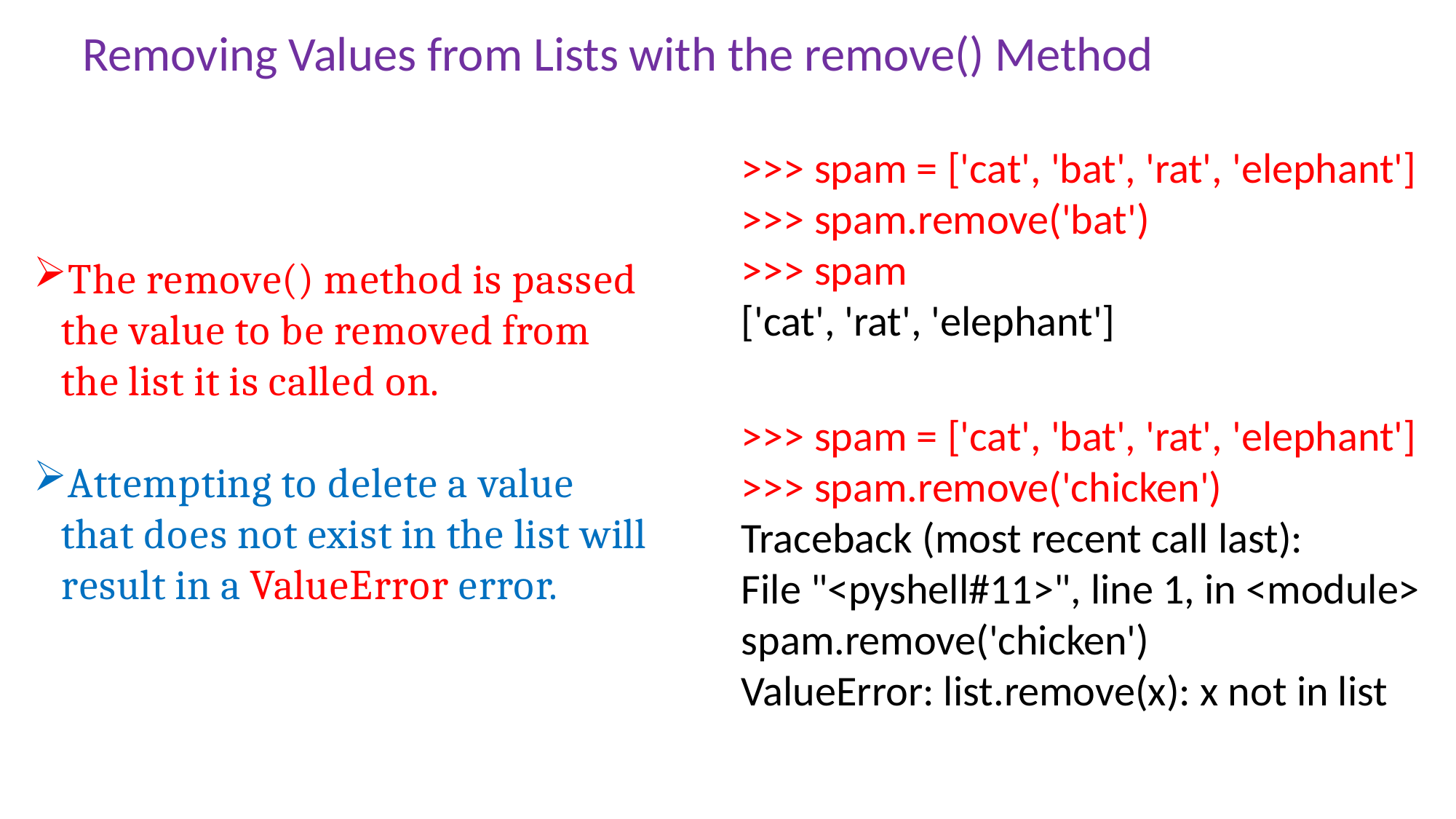

# Removing Values from Lists with the remove() Method
>>> spam = ['cat', 'bat', 'rat', 'elephant']
>>> spam.remove('bat')
>>> spam
['cat', 'rat', 'elephant']
The remove() method is passed the value to be removed from the list it is called on.

Attempting to delete a value that does not exist in the list will result in a ValueError error.
>>> spam = ['cat', 'bat', 'rat', 'elephant']
>>> spam.remove('chicken')
Traceback (most recent call last):
File "<pyshell#11>", line 1, in <module>
spam.remove('chicken')
ValueError: list.remove(x): x not in list